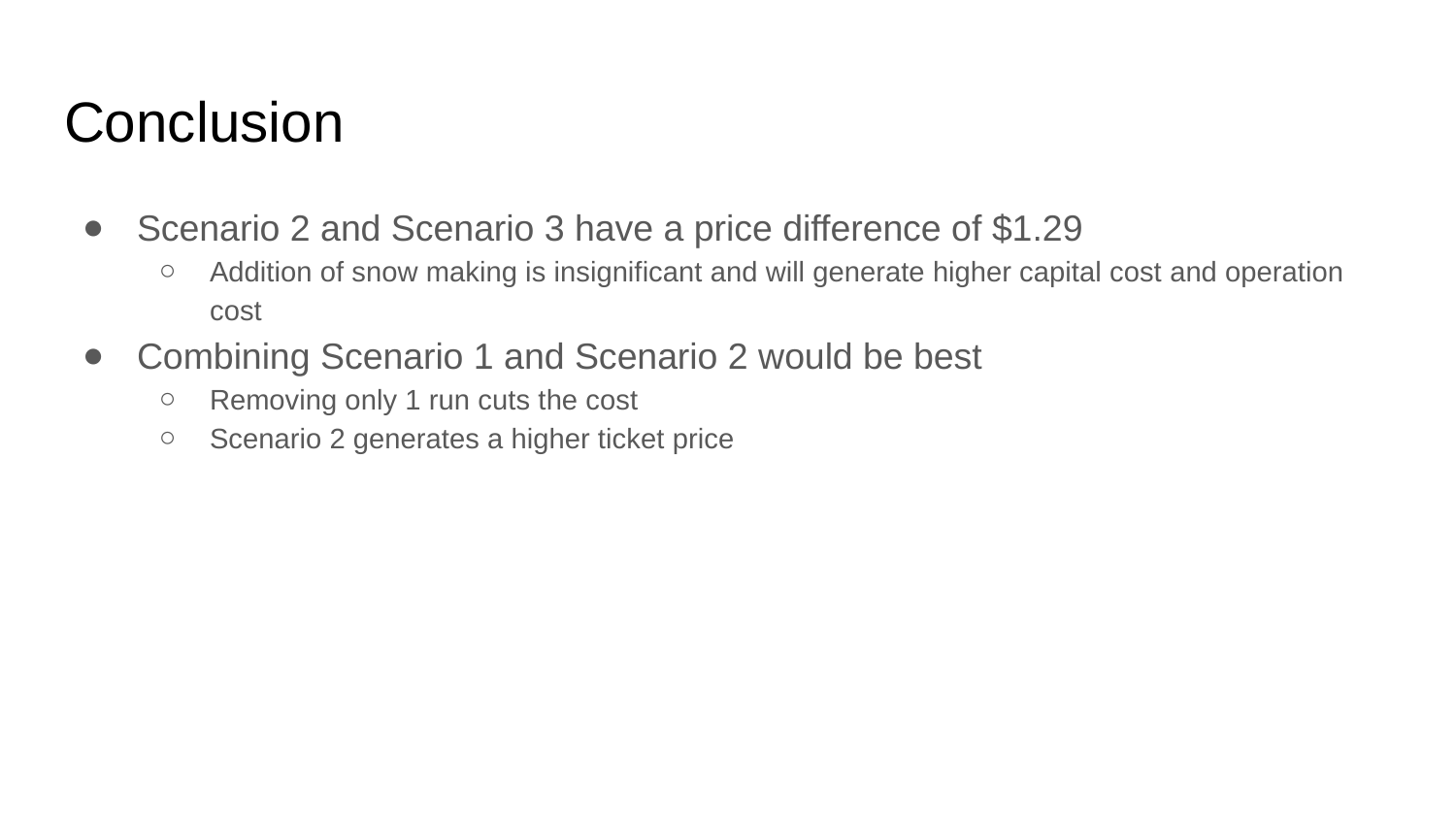

# Conclusion
Scenario 2 and Scenario 3 have a price difference of $1.29
Addition of snow making is insignificant and will generate higher capital cost and operation cost
Combining Scenario 1 and Scenario 2 would be best
Removing only 1 run cuts the cost
Scenario 2 generates a higher ticket price